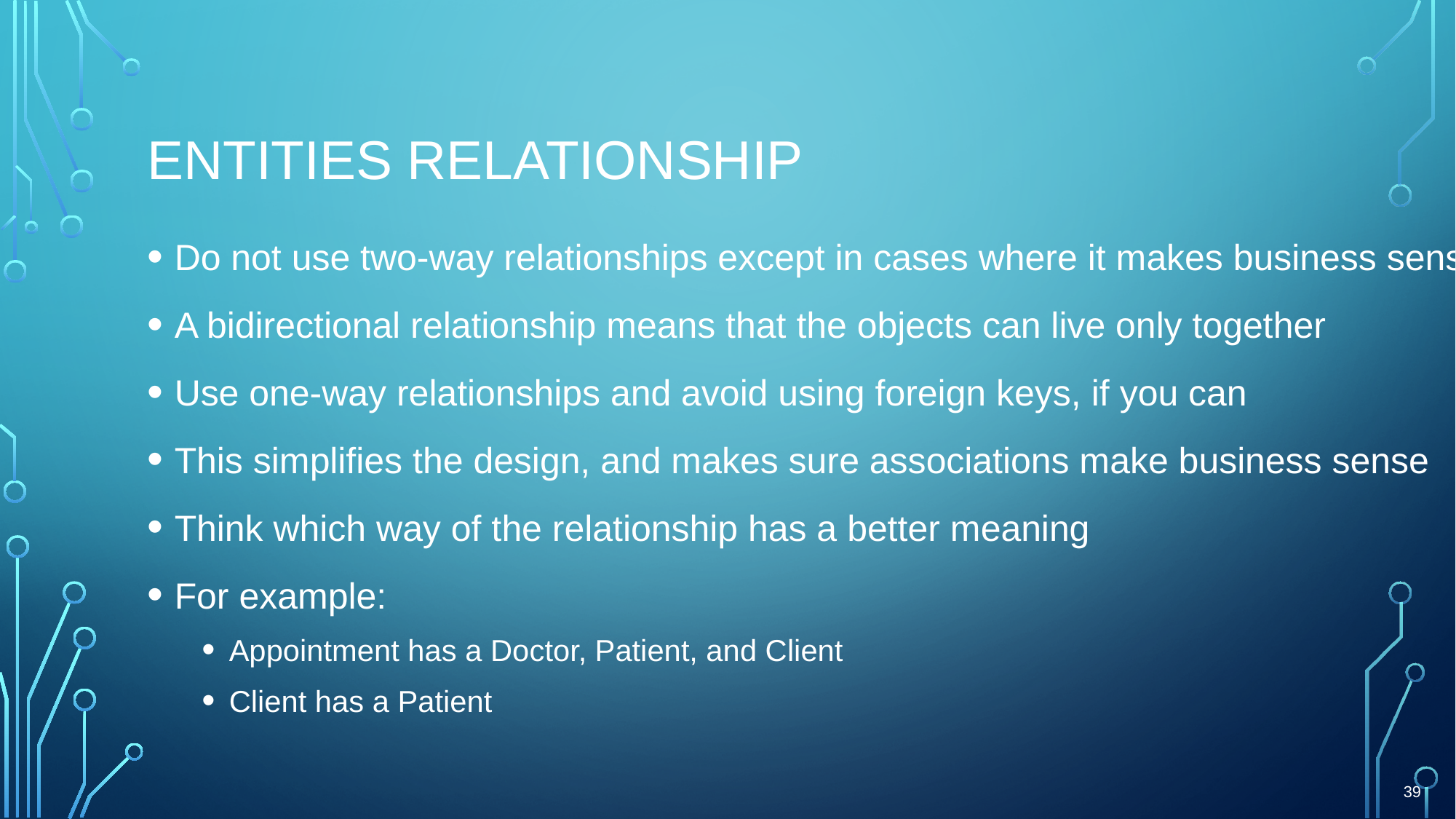

# Entities relationship
Do not use two-way relationships except in cases where it makes business sense
A bidirectional relationship means that the objects can live only together
Use one-way relationships and avoid using foreign keys, if you can
This simplifies the design, and makes sure associations make business sense
Think which way of the relationship has a better meaning
For example:
Appointment has a Doctor, Patient, and Client
Client has a Patient
39